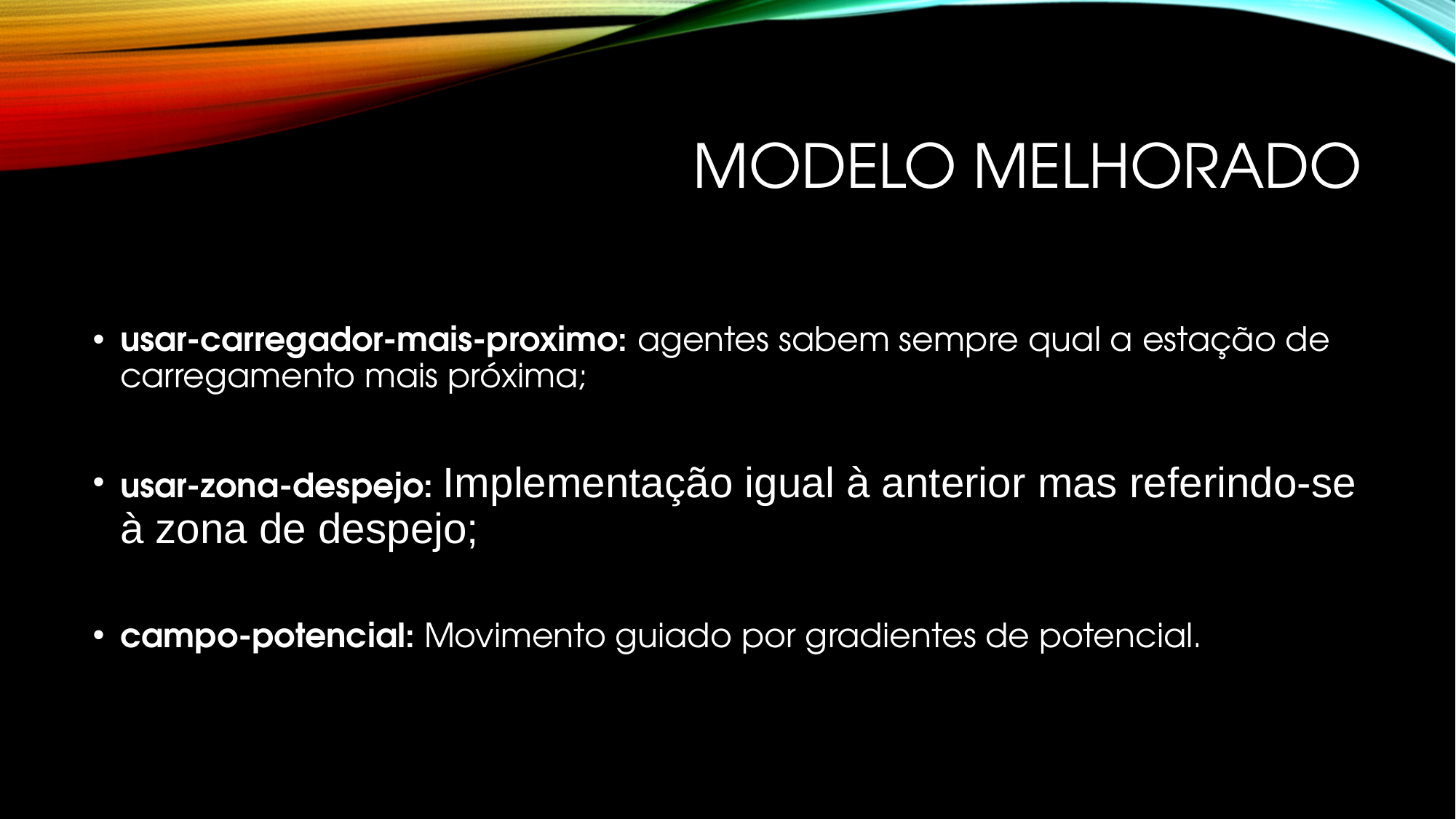

# Modelo Melhorado

usar-carregador-mais-proximo: agentes sabem sempre qual a estação de carregamento mais próxima;

usar-zona-despejo: Implementação igual à anterior mas referindo-se à zona de despejo;

campo-potencial: Movimento guiado por gradientes de potencial.